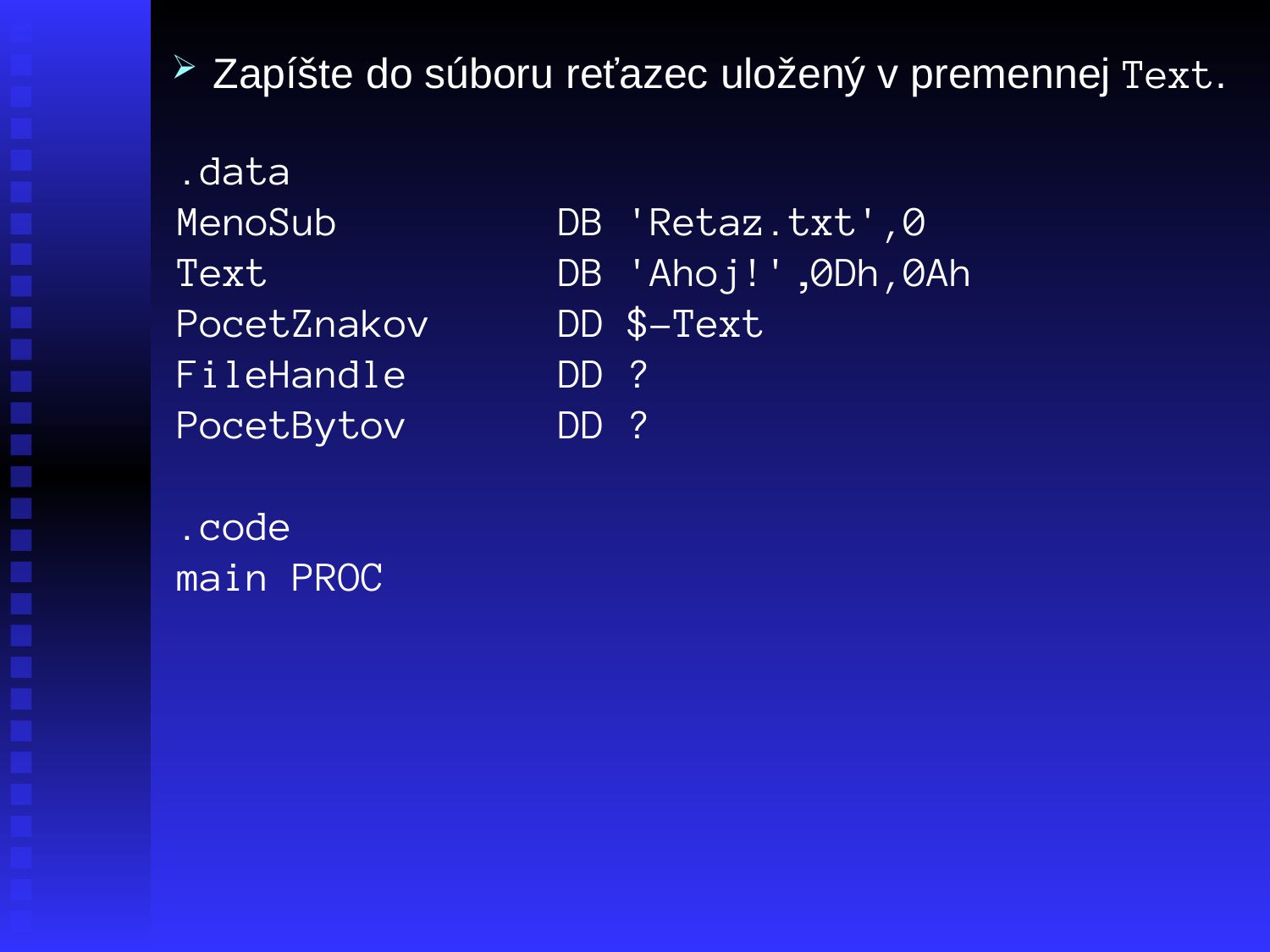

Zapíšte do súboru reťazec uložený v premennej Text.
.data
MenoSub 		DB 'Retaz.txt',0
Text	 		DB 'Ahoj!'‚0Dh,0Ah
PocetZnakov 	DD $-Text
FileHandle		DD ?
PocetBytov		DD ?

.code
main PROC